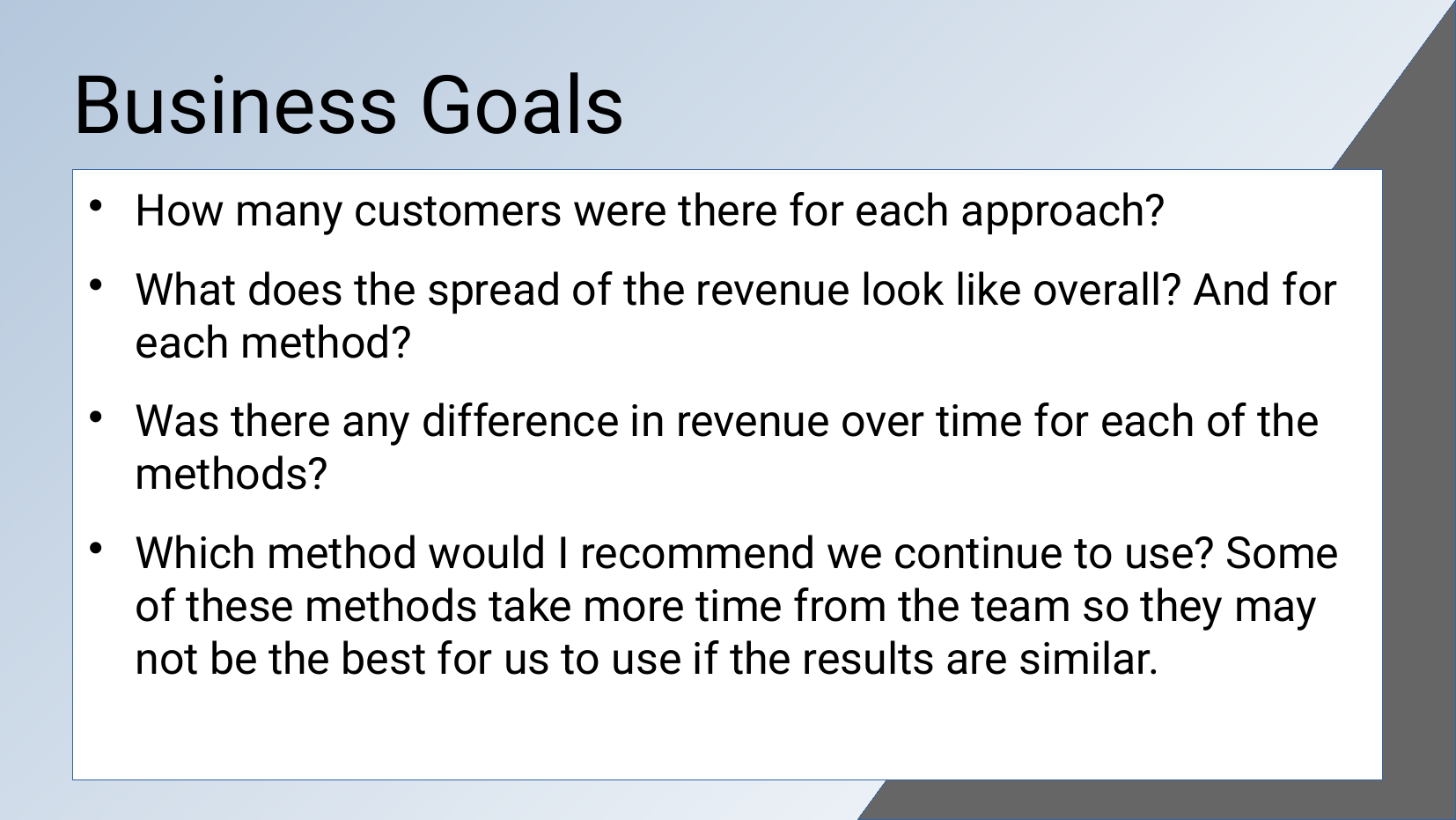

# Business Goals

How many customers were there for each approach?
What does the spread of the revenue look like overall? And for each method?
Was there any difference in revenue over time for each of the methods?
Which method would I recommend we continue to use? Some of these methods take more time from the team so they may not be the best for us to use if the results are similar.